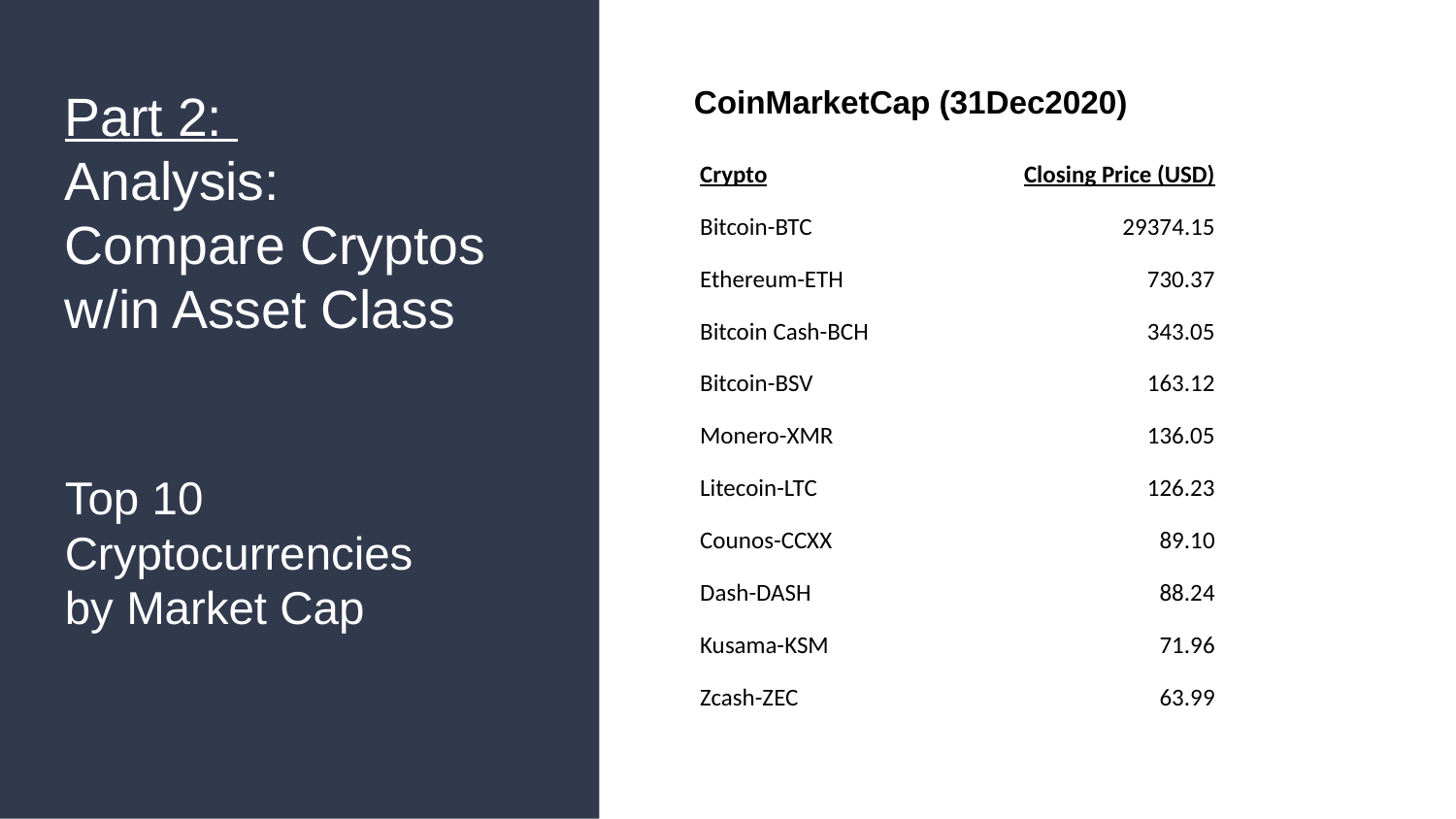

# Part 2:
Analysis:
Compare Cryptos w/in Asset Class

Top 10 Cryptocurrencies
by Market Cap

CoinMarketCap (31Dec2020)
| Crypto | Closing Price (USD) |
| --- | --- |
| Bitcoin-BTC | 29374.15 |
| Ethereum-ETH | 730.37 |
| Bitcoin Cash-BCH | 343.05 |
| Bitcoin-BSV | 163.12 |
| Monero-XMR | 136.05 |
| Litecoin-LTC | 126.23 |
| Counos-CCXX | 89.10 |
| Dash-DASH | 88.24 |
| Kusama-KSM | 71.96 |
| Zcash-ZEC | 63.99 |